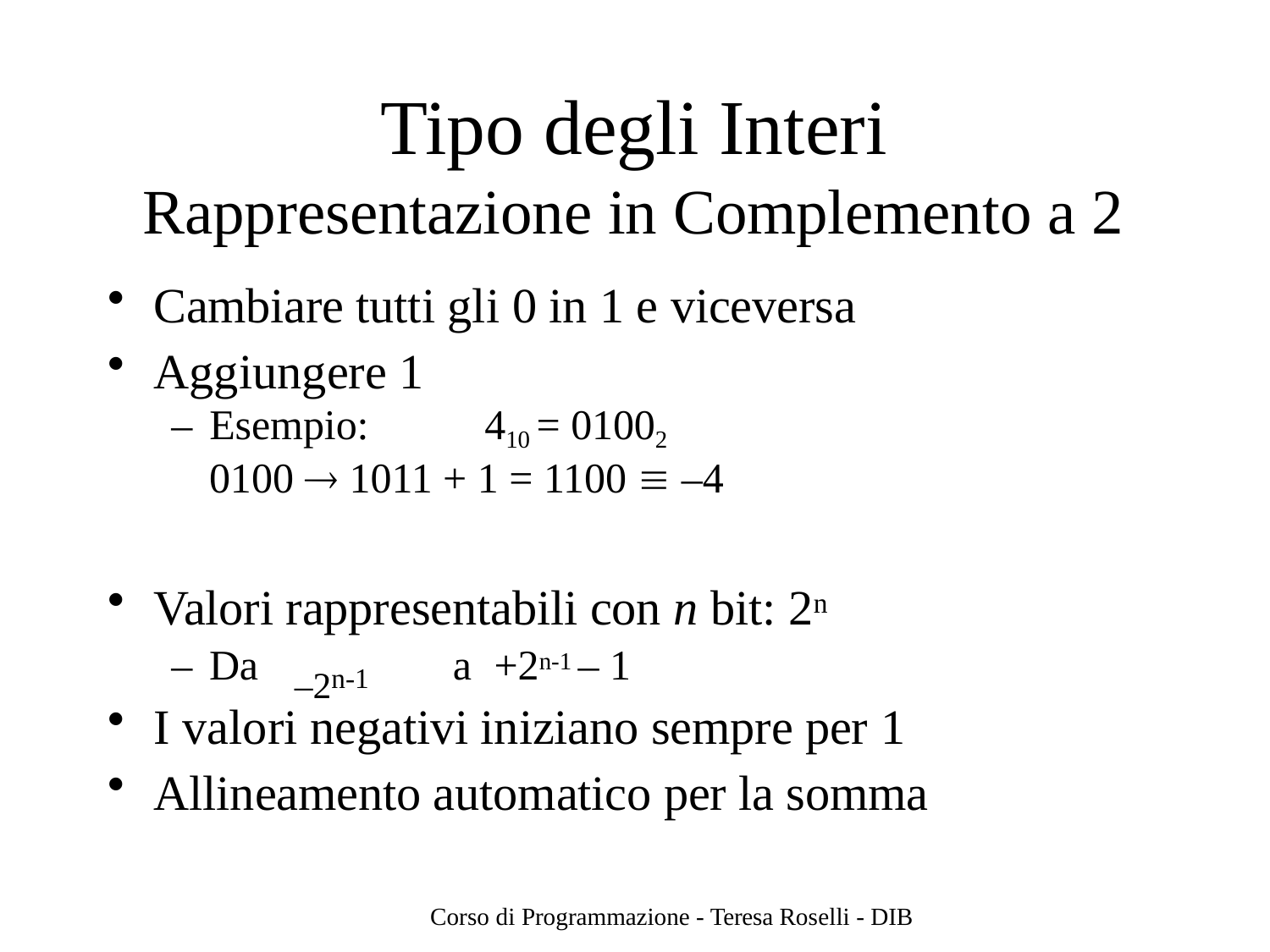

# Tipo degli Interi
Rappresentazione in Complemento a 2
Cambiare tutti gli 0 in 1 e viceversa
Aggiungere 1
– Esempio:	410 = 01002
0100 → 1011 + 1 = 1100 ≡ –4

Valori rappresentabili con n bit: 2n
–2n-1
– Da	a	+2n-1 – 1
I valori negativi iniziano sempre per 1
Allineamento automatico per la somma
Corso di Programmazione - Teresa Roselli - DIB